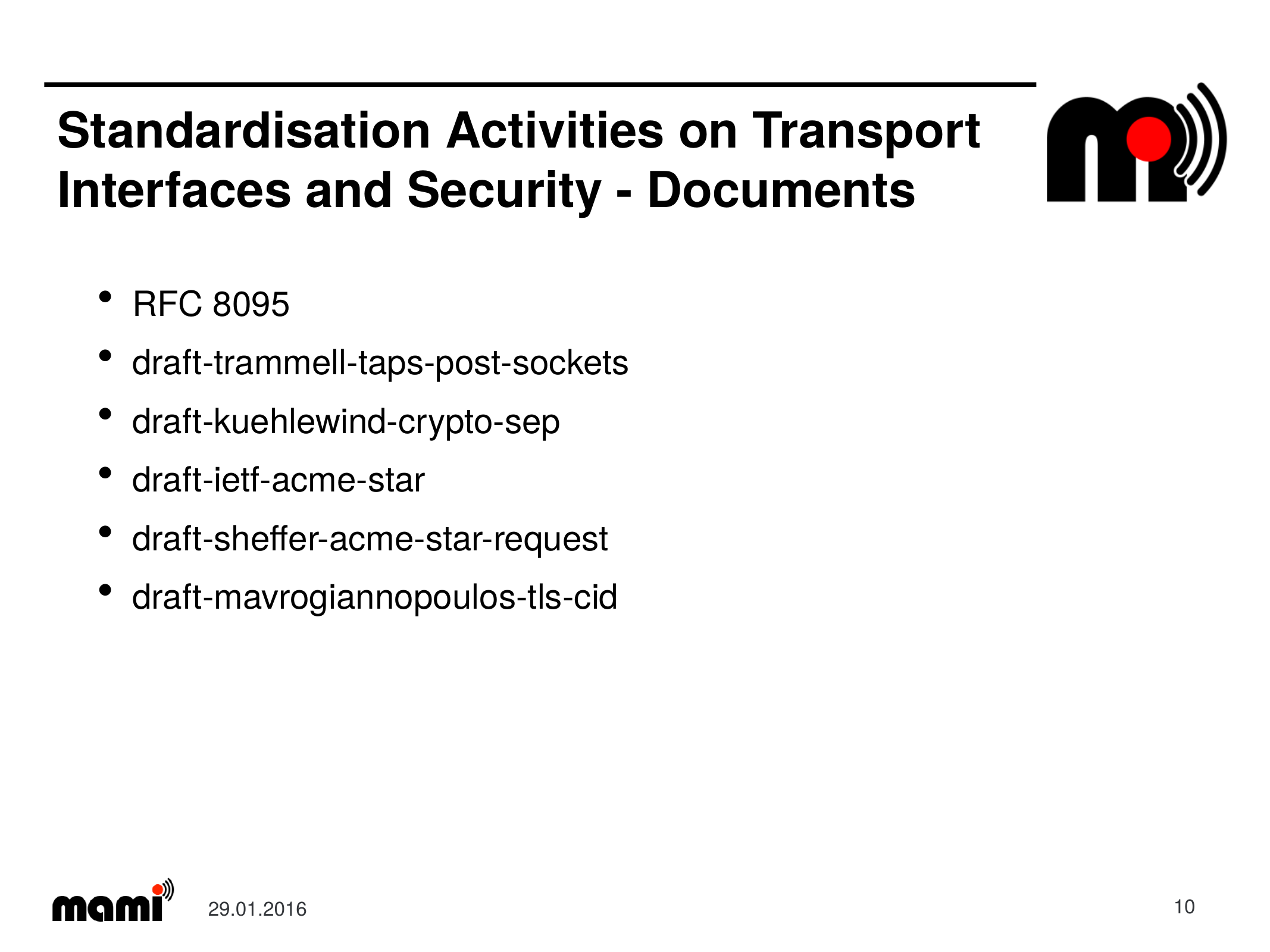

# Standardisation Activities on Transport Interfaces and Security - Documents
RFC 8095
draft-trammell-taps-post-sockets
draft-kuehlewind-crypto-sep
draft-ietf-acme-star
draft-sheffer-acme-star-request
draft-mavrogiannopoulos-tls-cid

29.01.2016
10